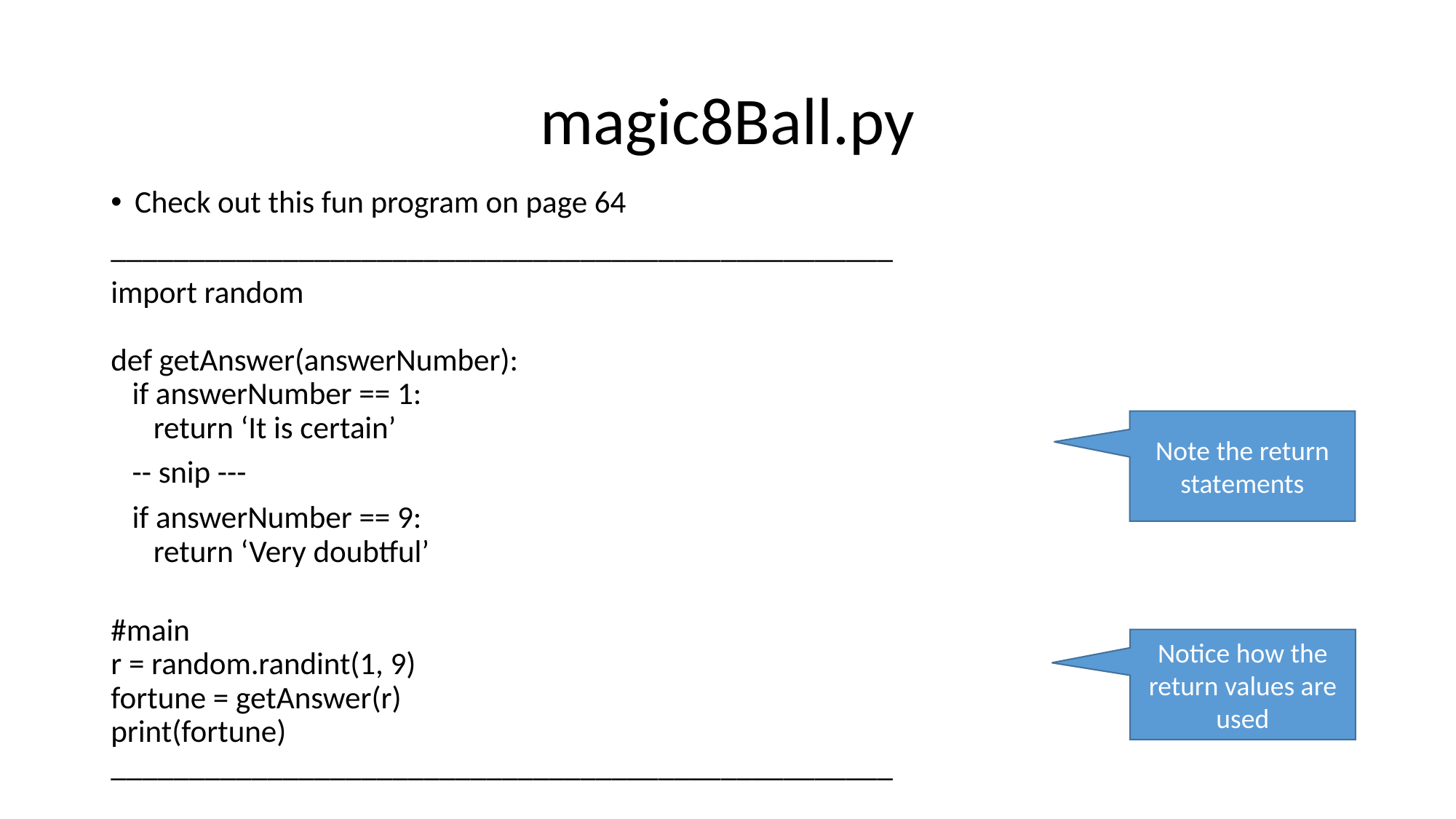

# magic8Ball.py
Check out this fun program on page 64
__________________________________________________
import random
def getAnswer(answerNumber):
   if answerNumber == 1:
      return ‘It is certain’
   -- snip ---
   if answerNumber == 9:
      return ‘Very doubtful’
#main
r = random.randint(1, 9)
fortune = getAnswer(r)
print(fortune)
__________________________________________________

Note the return statements
Notice how the return values are used